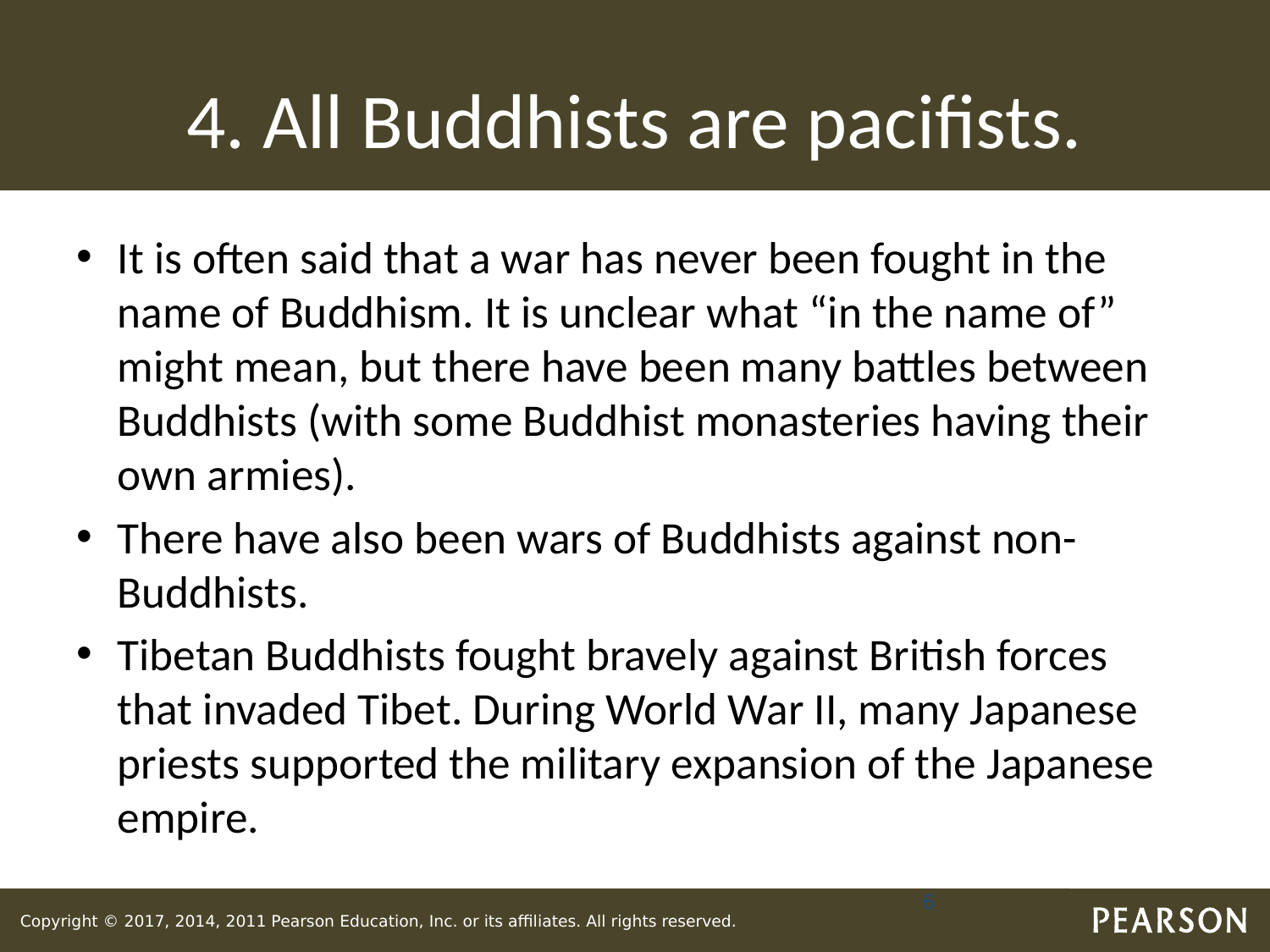

# 4. All Buddhists are paciﬁsts.
It is often said that a war has never been fought in the name of Buddhism. It is unclear what “in the name of” might mean, but there have been many battles between Buddhists (with some Buddhist monasteries having their own armies).
There have also been wars of Buddhists against non-Buddhists.
Tibetan Buddhists fought bravely against British forces that invaded Tibet. During World War II, many Japanese priests supported the military expansion of the Japanese empire.
6